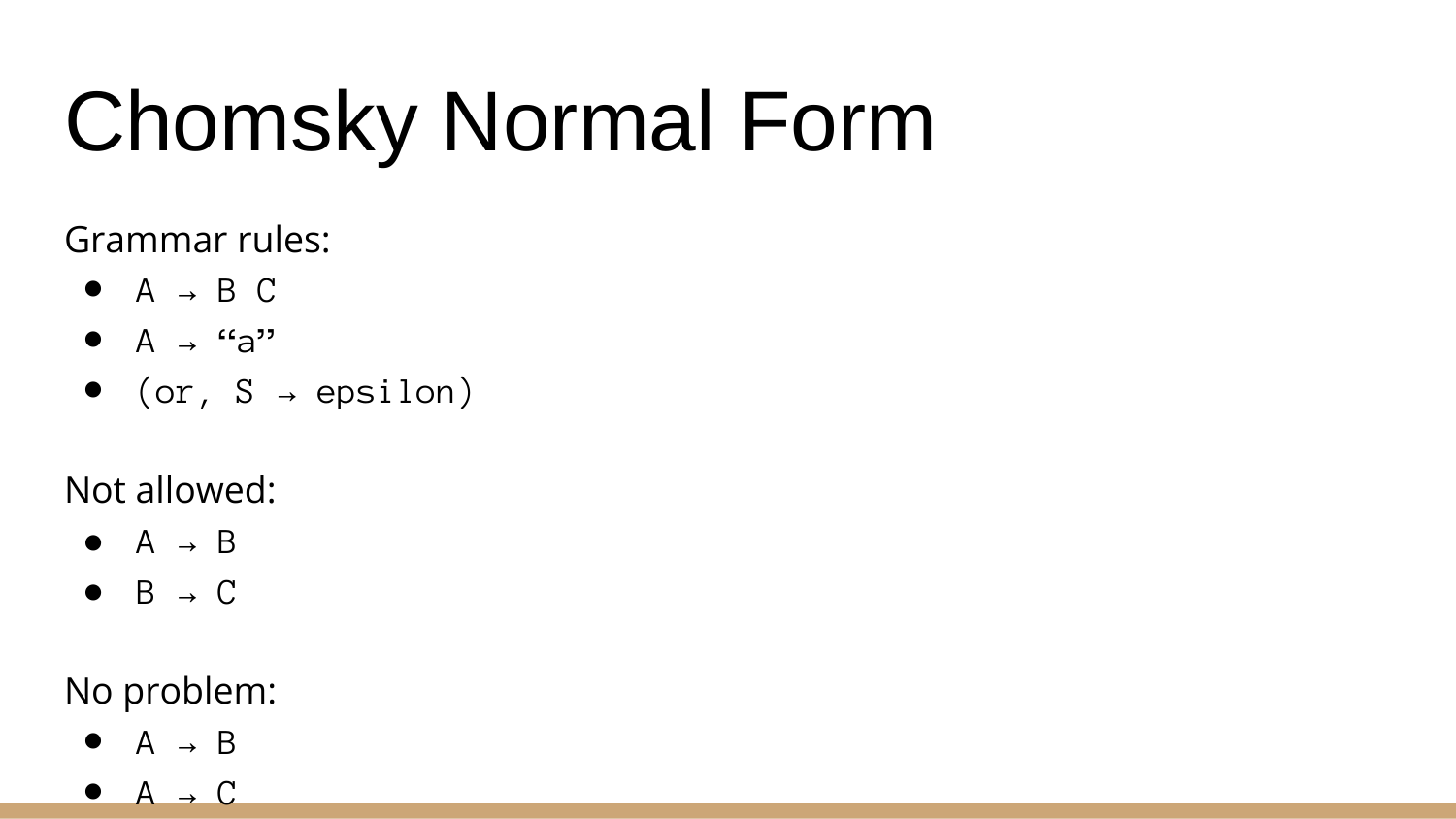

# Chomsky Normal Form
Grammar rules:
A → B C
A → “a”
(or, S → epsilon)

Not allowed:
A → B
B → C

No problem:
A → B
A → C